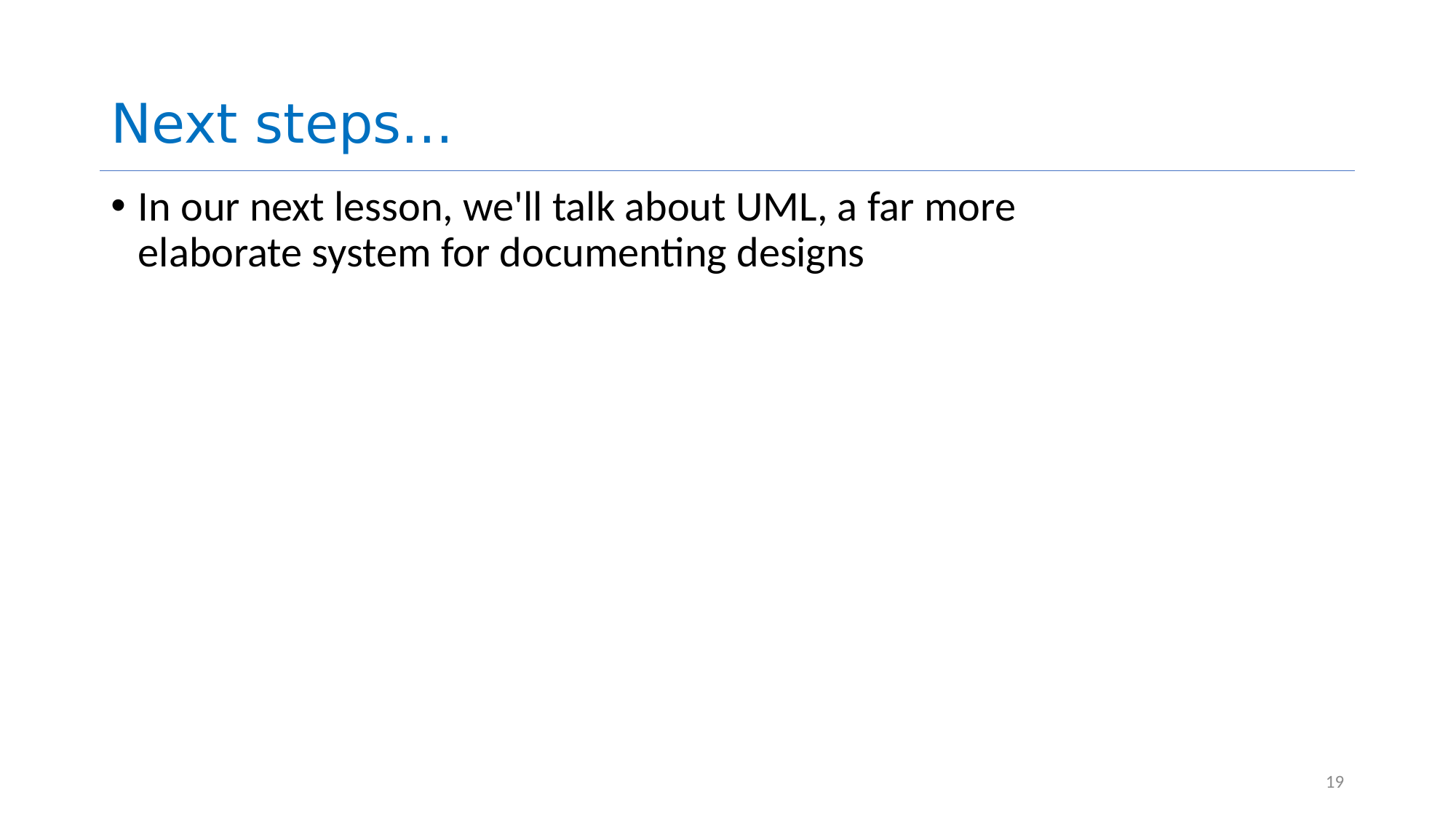

# Next steps...
In our next lesson, we'll talk about UML, a far more elaborate system for documenting designs
19